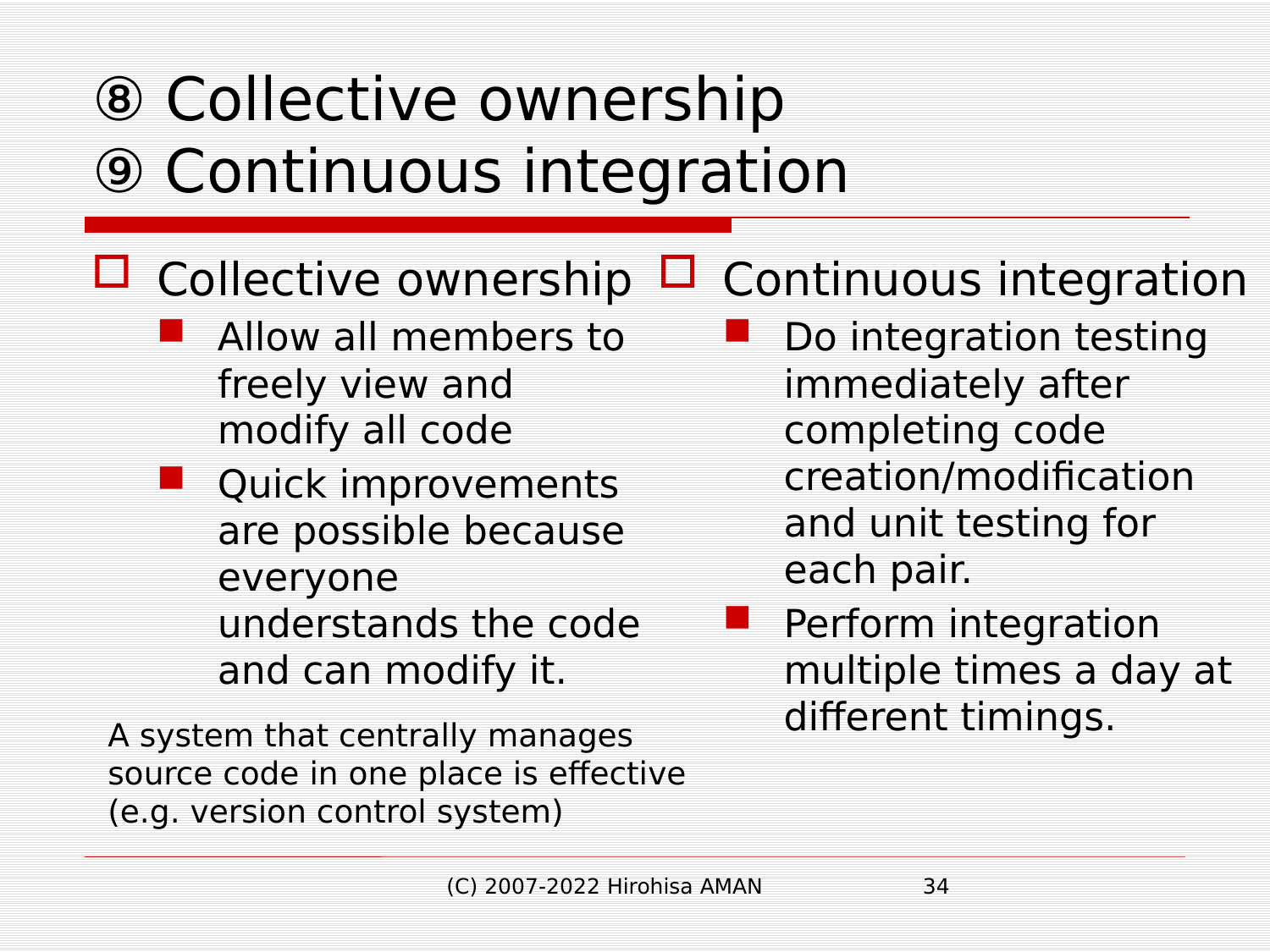

# ⑧ Collective ownership ⑨ Continuous integration
Collective ownership
Allow all members to freely view and modify all code
Quick improvements are possible because everyone understands the code and can modify it.
Continuous integration
Do integration testing immediately after completing code creation/modification and unit testing for each pair.
Perform integration multiple times a day at different timings.
A system that centrally manages source code in one place is effective (e.g. version control system)
(C) 2007-2022 Hirohisa AMAN
34